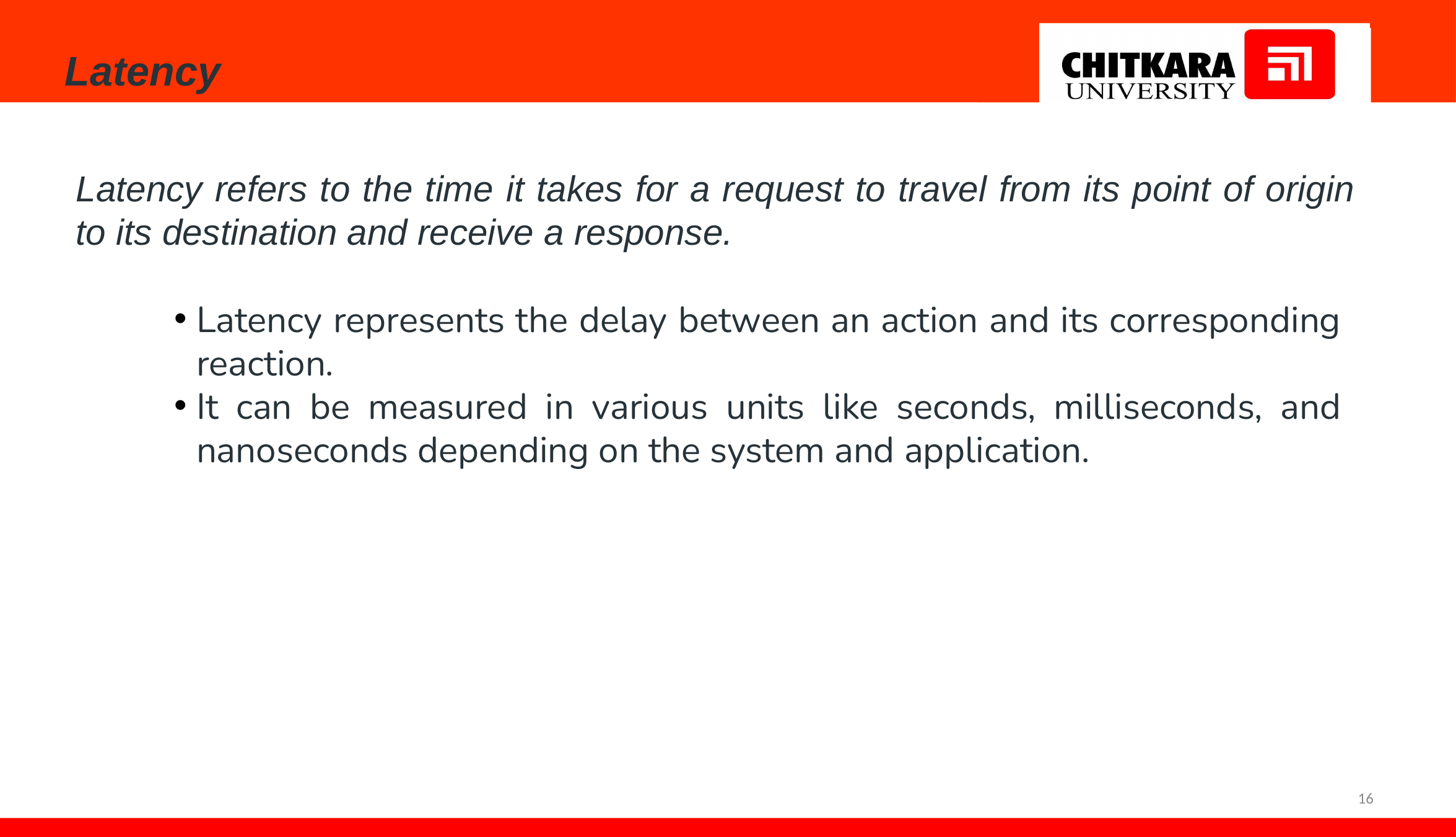

Latency
Latency refers to the time it takes for a request to travel from its point of origin to its destination and receive a response.
Latency represents the delay between an action and its corresponding reaction.
It can be measured in various units like seconds, milliseconds, and nanoseconds depending on the system and application.
16